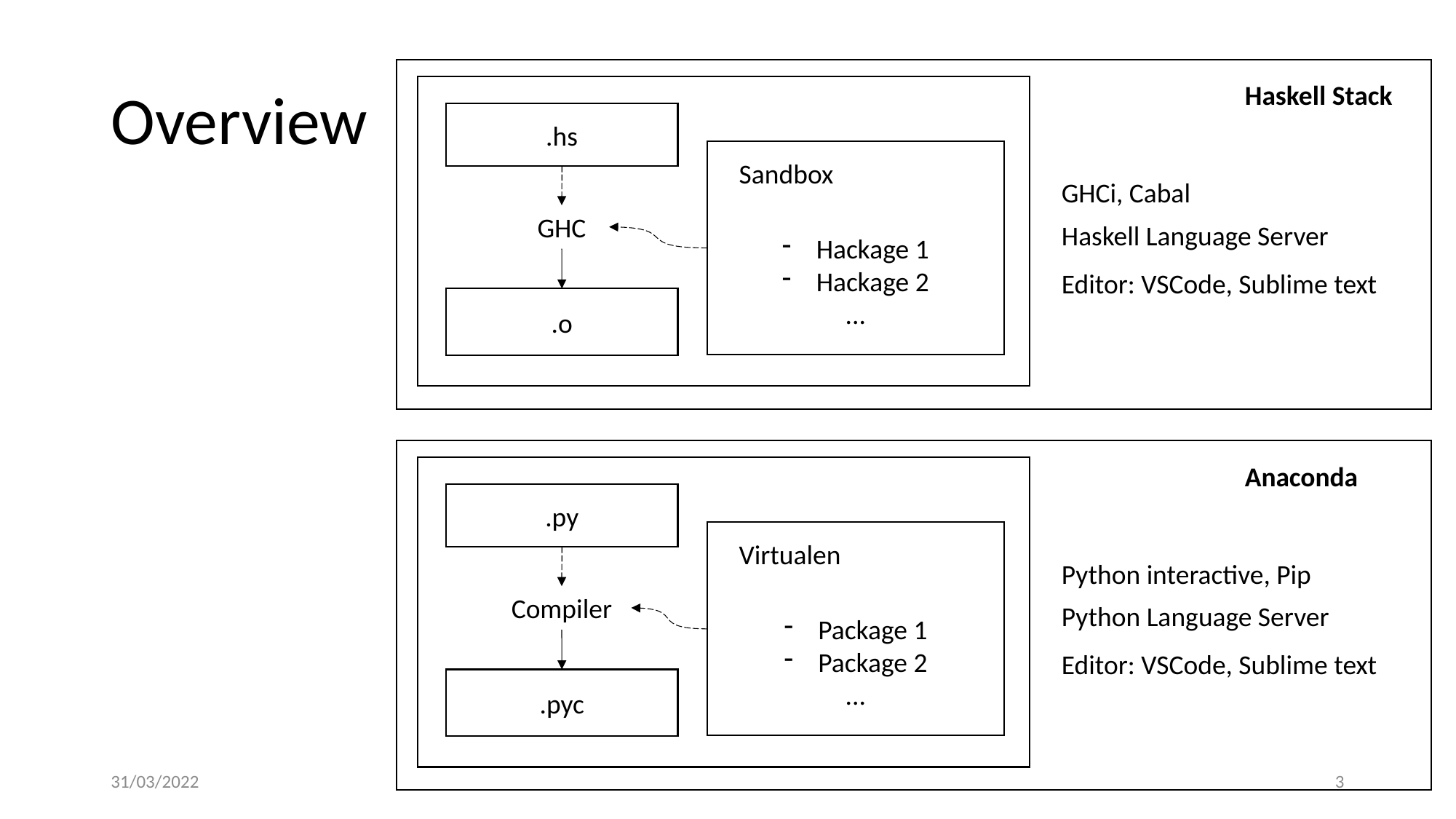

# Overview

Haskell Stack

.hs

Hackage 1
Hackage 2
...
Sandbox
GHCi, Cabal
GHC
Haskell Language Server
Editor: VSCode, Sublime text
.o

Anaconda

.py

Package 1
Package 2
...
Virtualen
Python interactive, Pip
Compiler
Python Language Server
Editor: VSCode, Sublime text
.pyc
31/03/2022
3